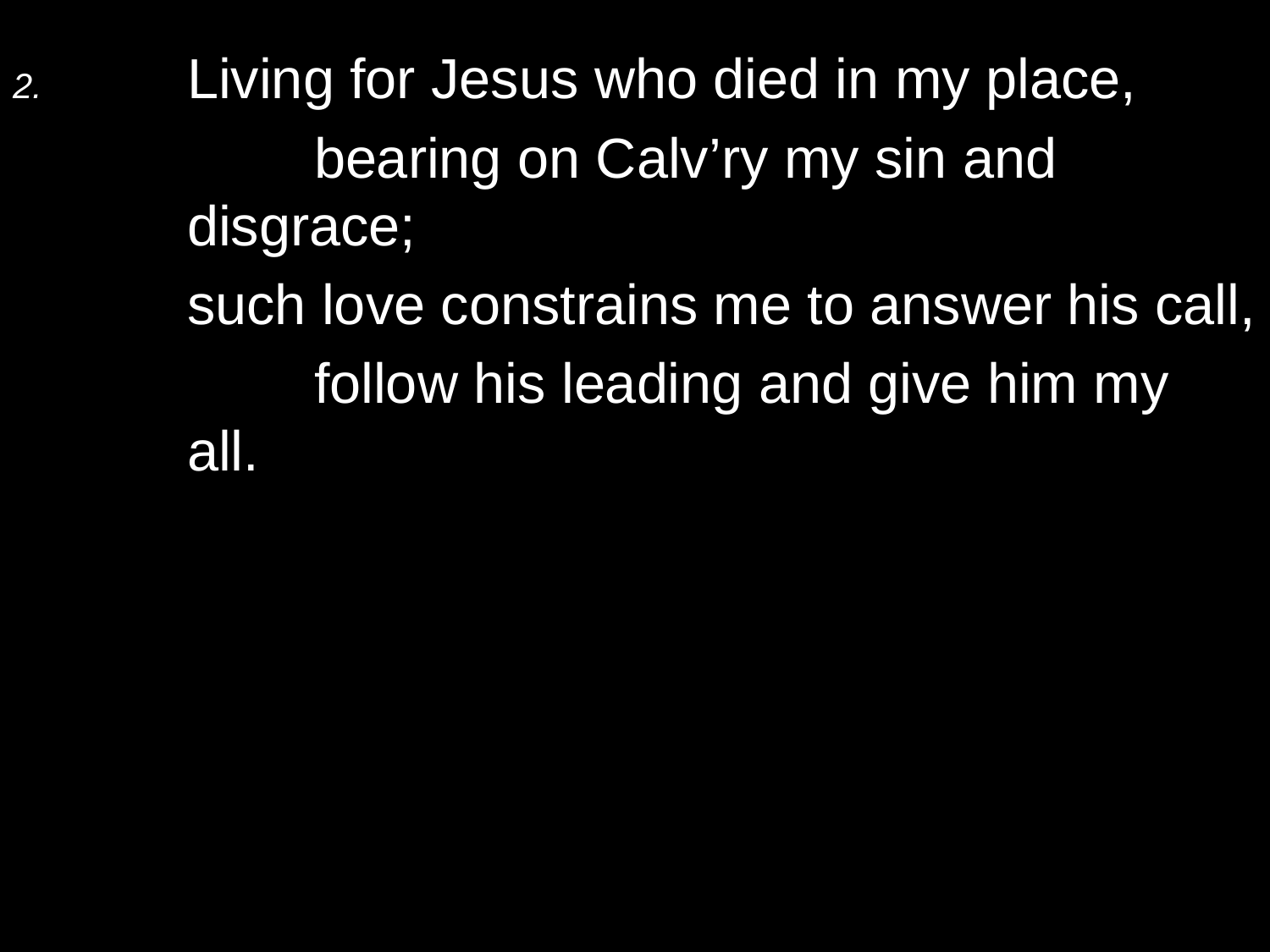

2.	Living for Jesus who died in my place,
		bearing on Calv’ry my sin and disgrace;
	such love constrains me to answer his call,
		follow his leading and give him my all.